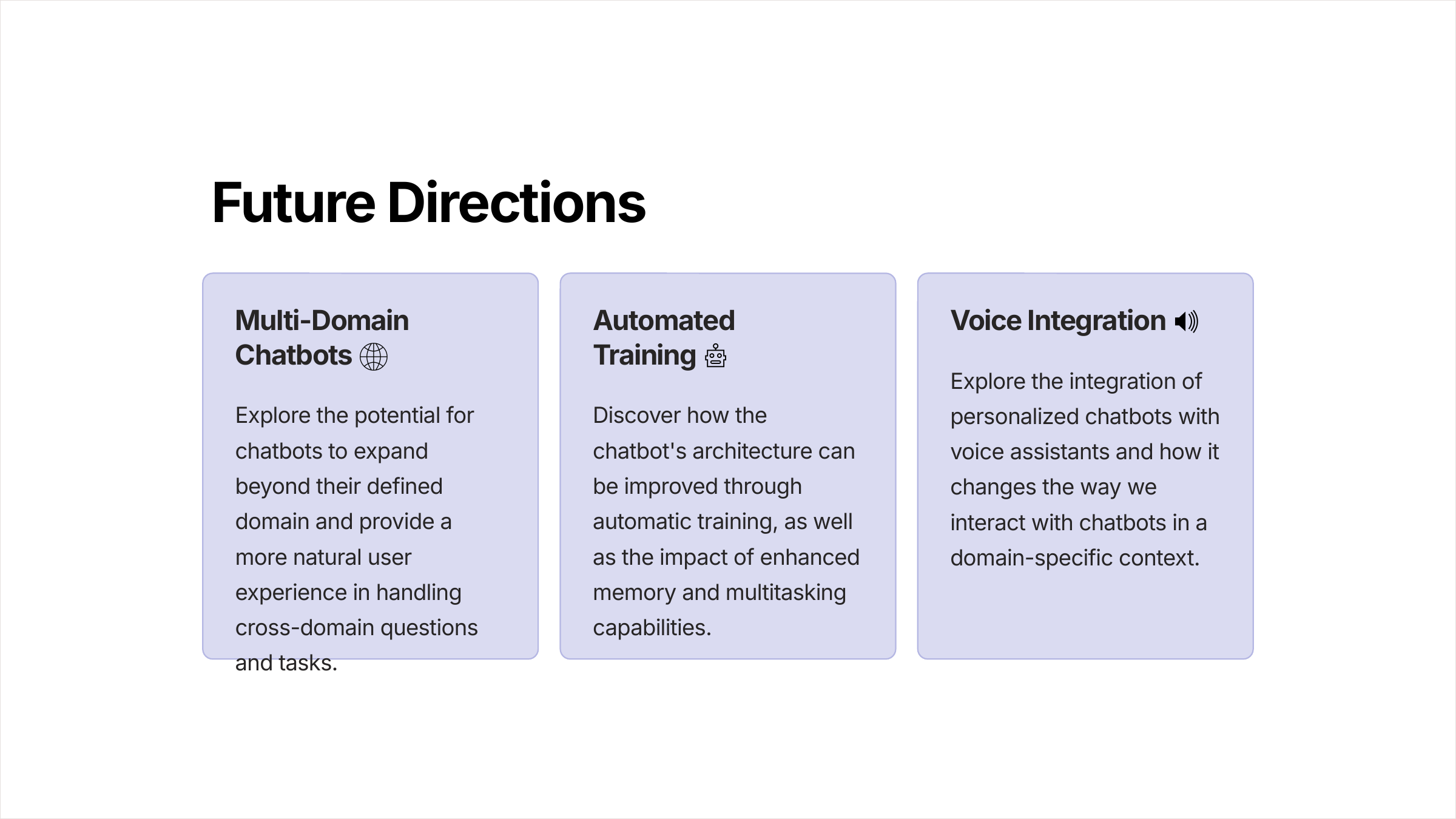

Future Directions

Multi-Domain Chatbots 🌐
Automated Training 🤖
Voice Integration 🔊
Explore the integration of personalized chatbots with voice assistants and how it changes the way we interact with chatbots in a domain-specific context.
Explore the potential for chatbots to expand beyond their defined domain and provide a more natural user experience in handling cross-domain questions and tasks.
Discover how the chatbot's architecture can be improved through automatic training, as well as the impact of enhanced memory and multitasking capabilities.